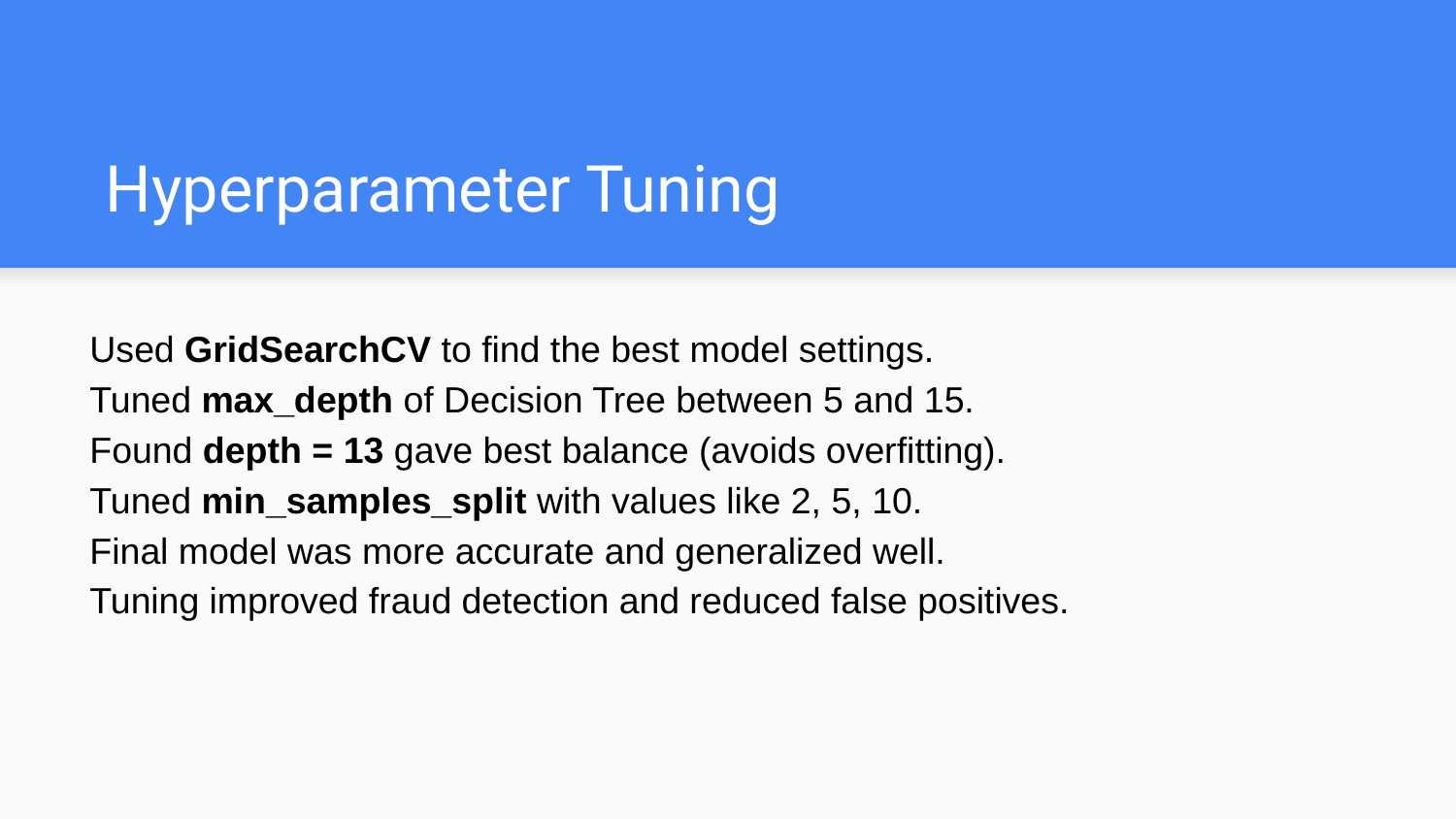

# Hyperparameter Tuning
Used GridSearchCV to find the best model settings.
Tuned max_depth of Decision Tree between 5 and 15.
Found depth = 13 gave best balance (avoids overfitting).
Tuned min_samples_split with values like 2, 5, 10.
Final model was more accurate and generalized well.
Tuning improved fraud detection and reduced false positives.